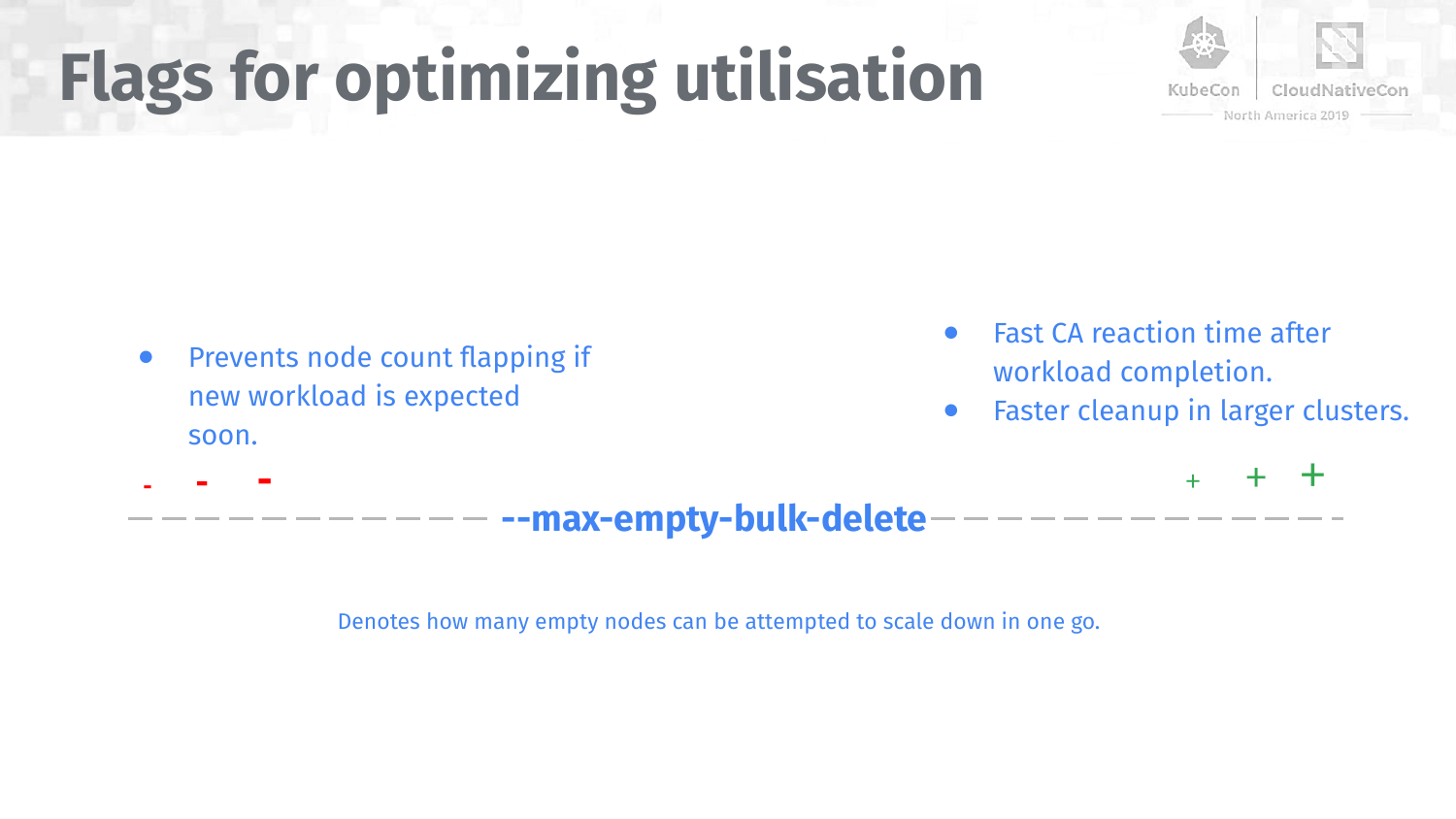

Flags for optimizing utilisation

--max-empty-bulk-delete
Fast CA reaction time after workload completion.
Faster cleanup in larger clusters.
Prevents node count flapping if new workload is expected soon.
+     +     +
-       -       -

Denotes how many empty nodes can be attempted to scale down in one go.